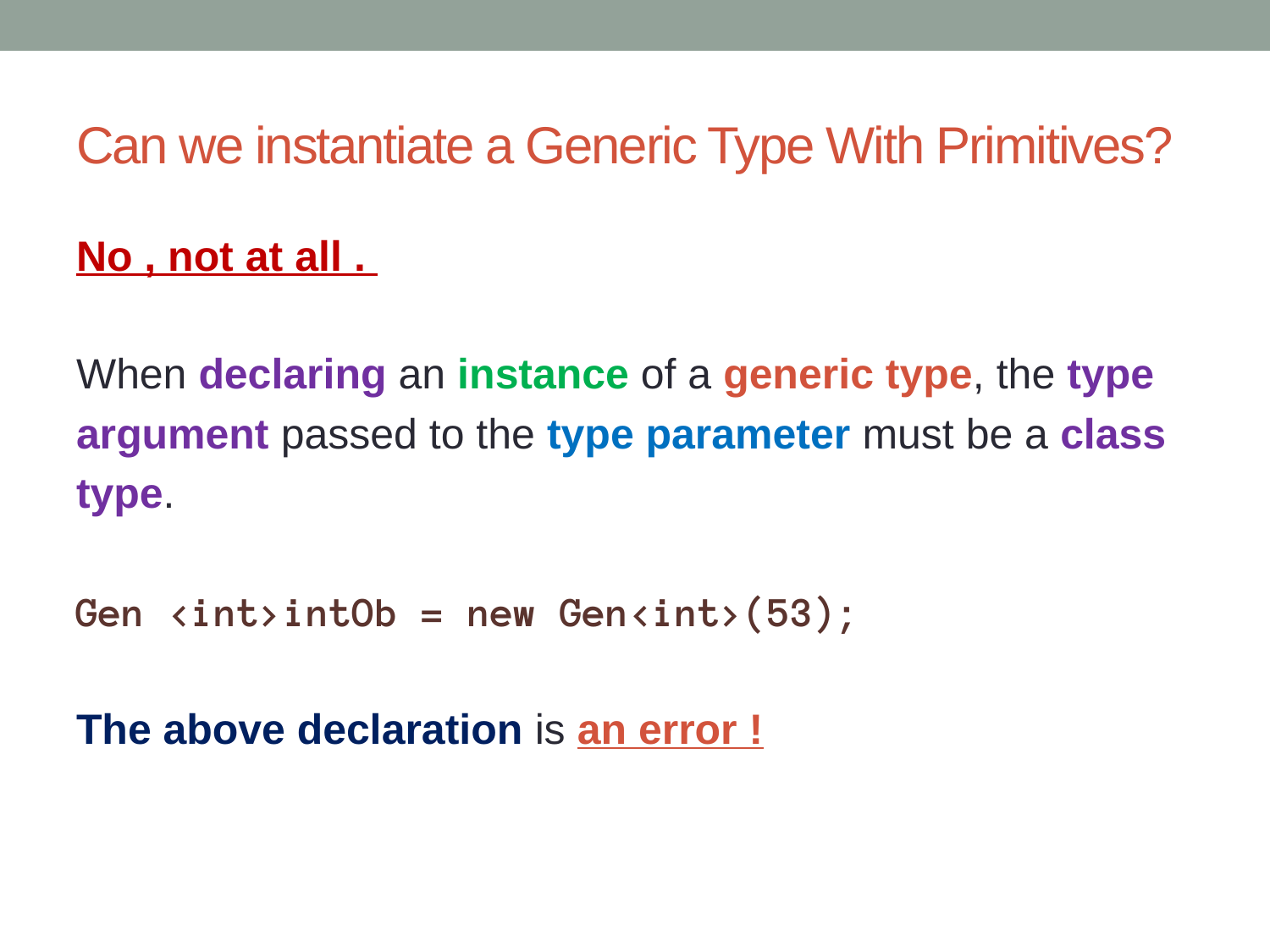

# Can we instantiate a Generic Type With Primitives?
No , not at all .

When declaring an instance of a generic type, the type
argument passed to the type parameter must be a class
type.

Gen <int>intOb = new Gen<int>(53);

The above declaration is an error !